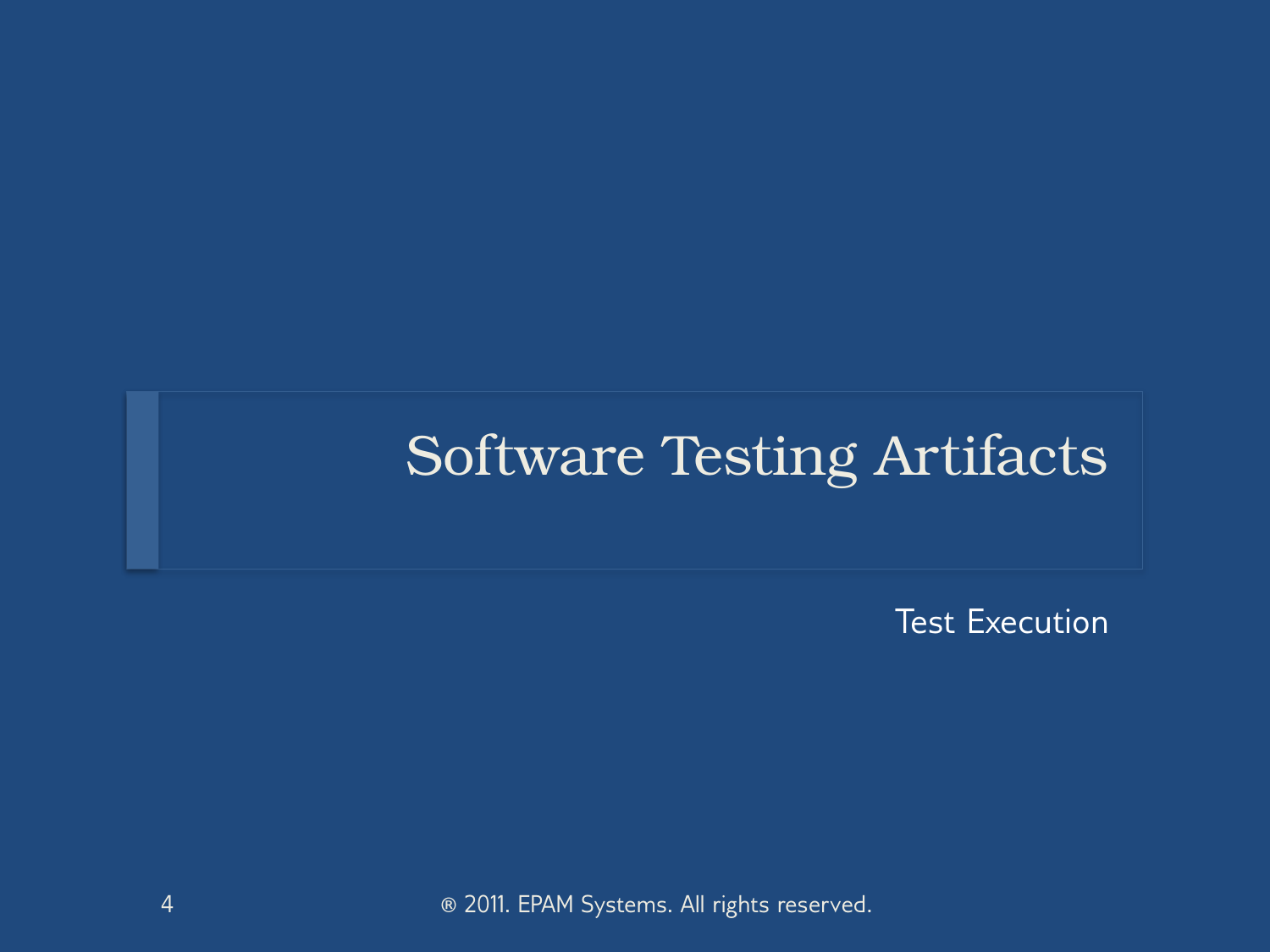

# Software Testing Artifacts
Test Execution
4
® 2011. EPAM Systems. All rights reserved.